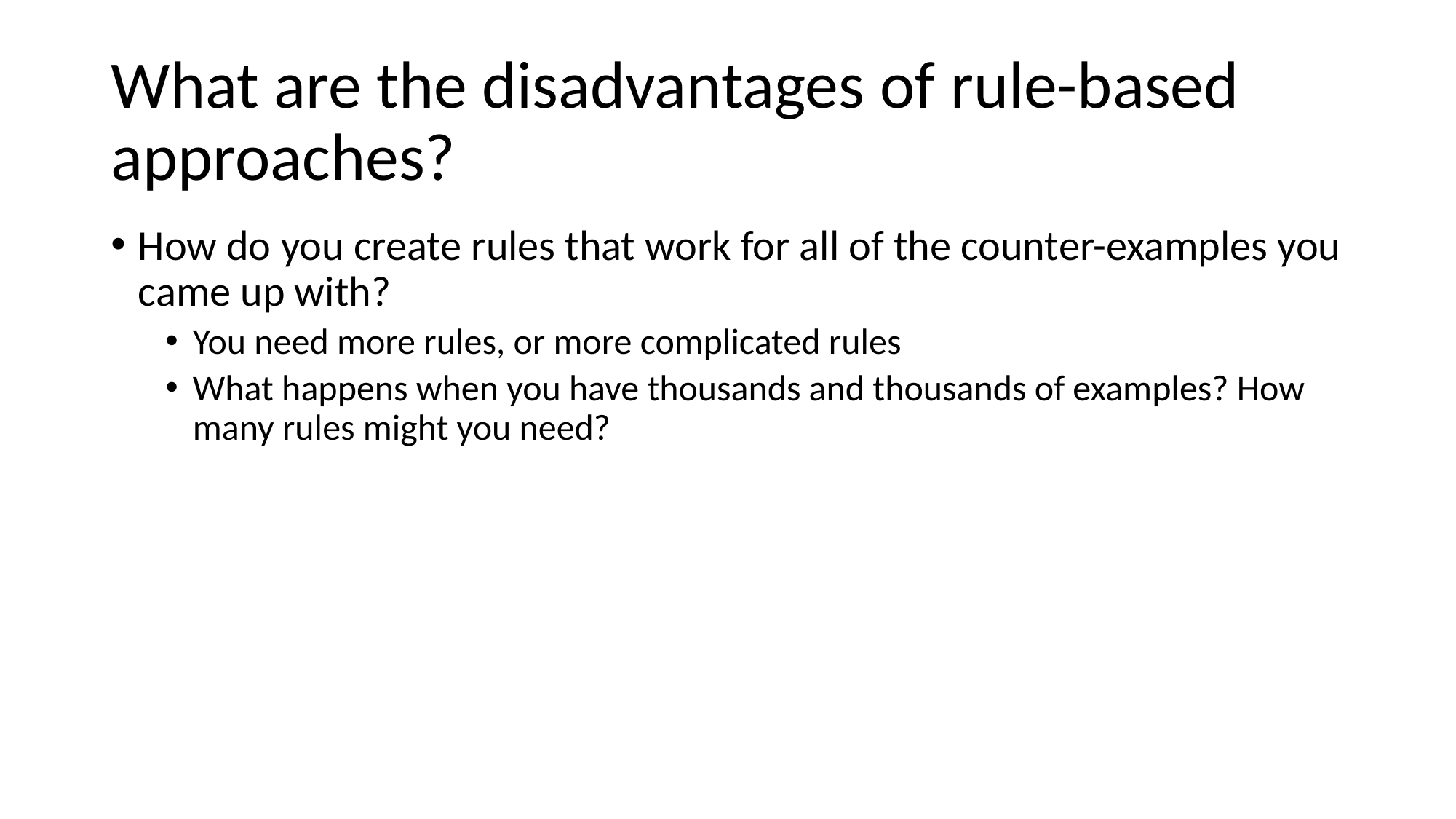

# What are the disadvantages of rule-based approaches?
How do you create rules that work for all of the counter-examples you came up with?
You need more rules, or more complicated rules
What happens when you have thousands and thousands of examples? How many rules might you need?